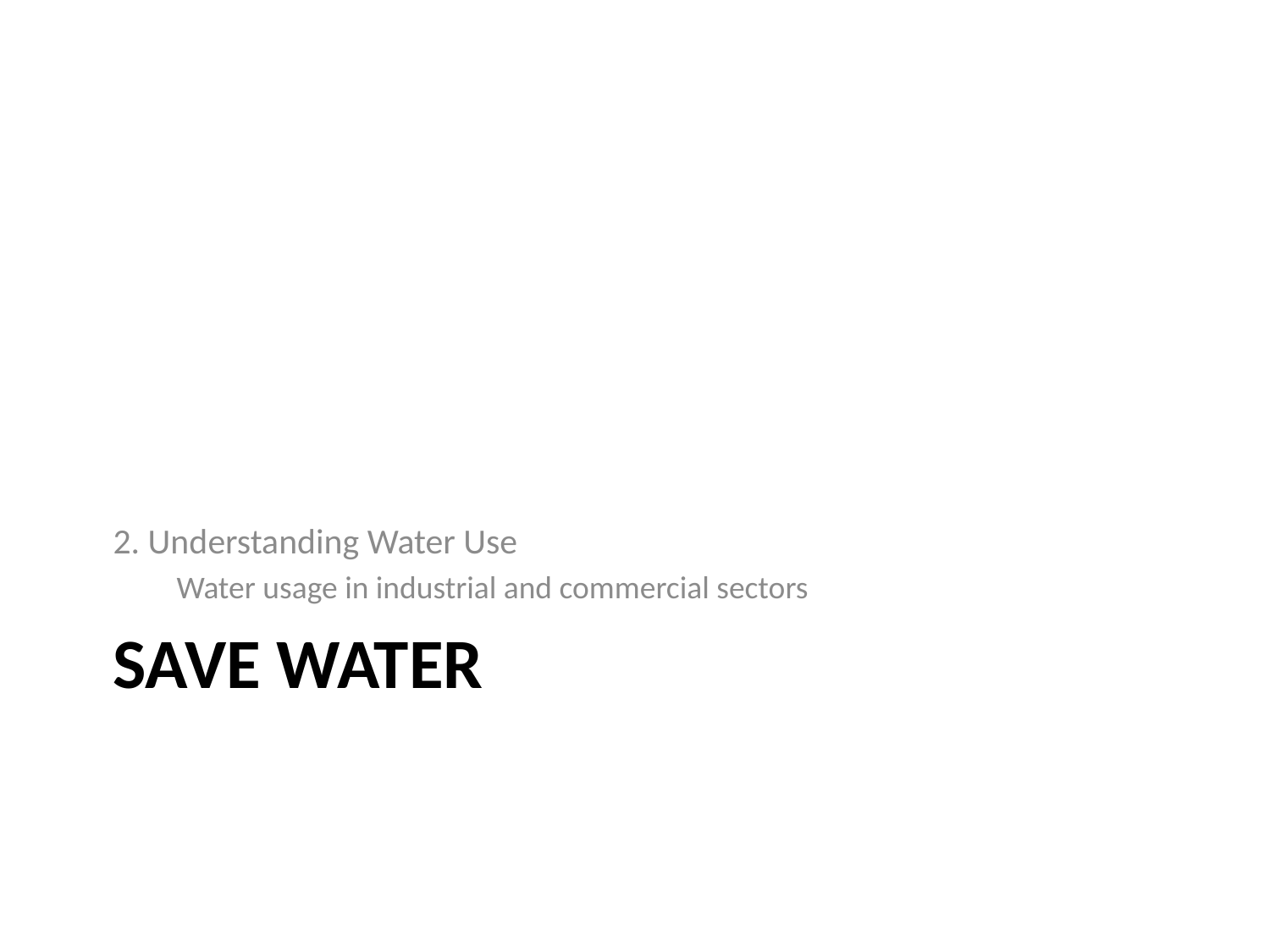

2. Understanding Water Use
Water usage in industrial and commercial sectors
# save water